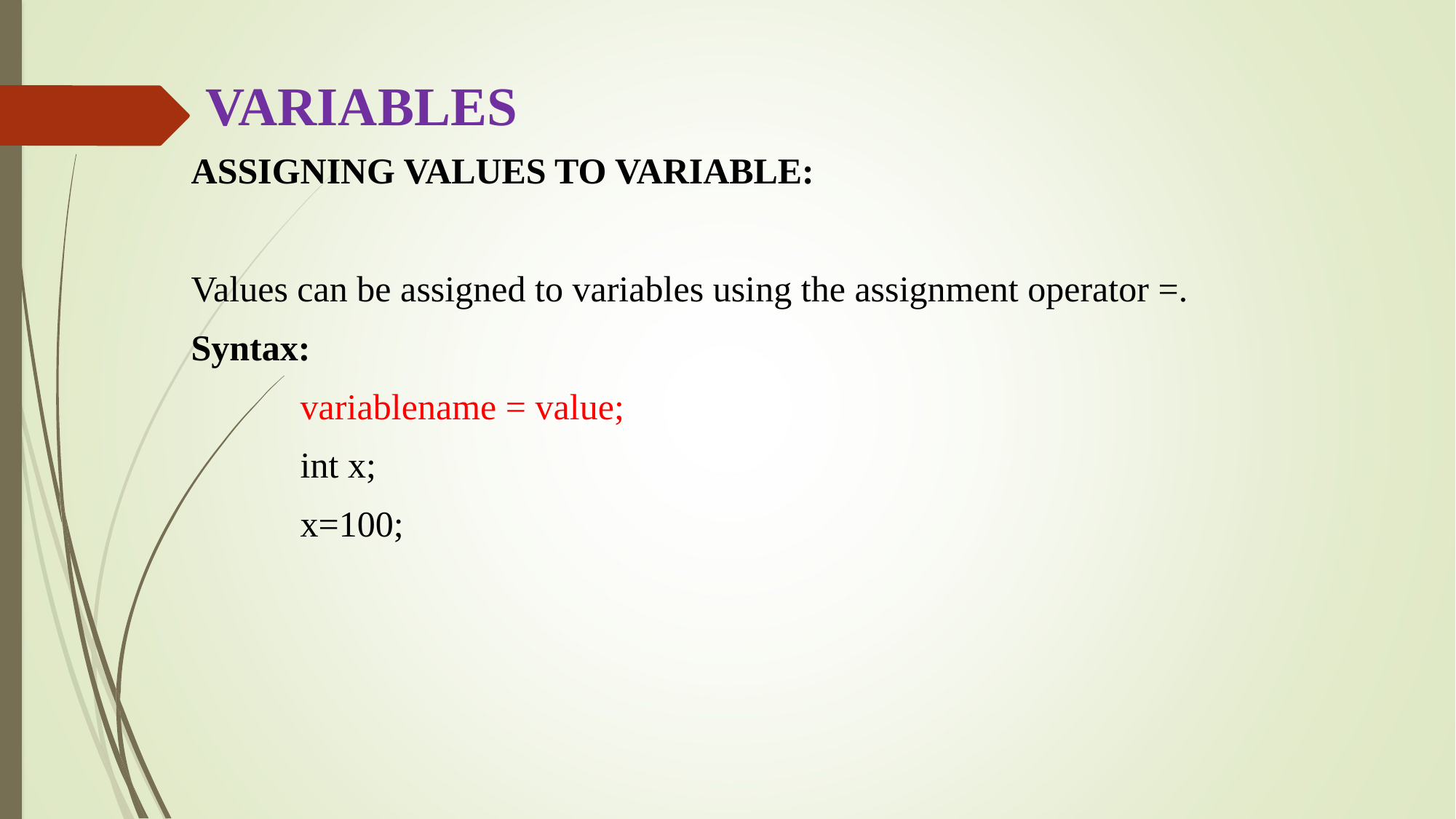

# VARIABLES
ASSIGNING VALUES TO VARIABLE:

Values can be assigned to variables using the assignment operator =.
Syntax:
	variablename = value;
	int x;
	x=100;